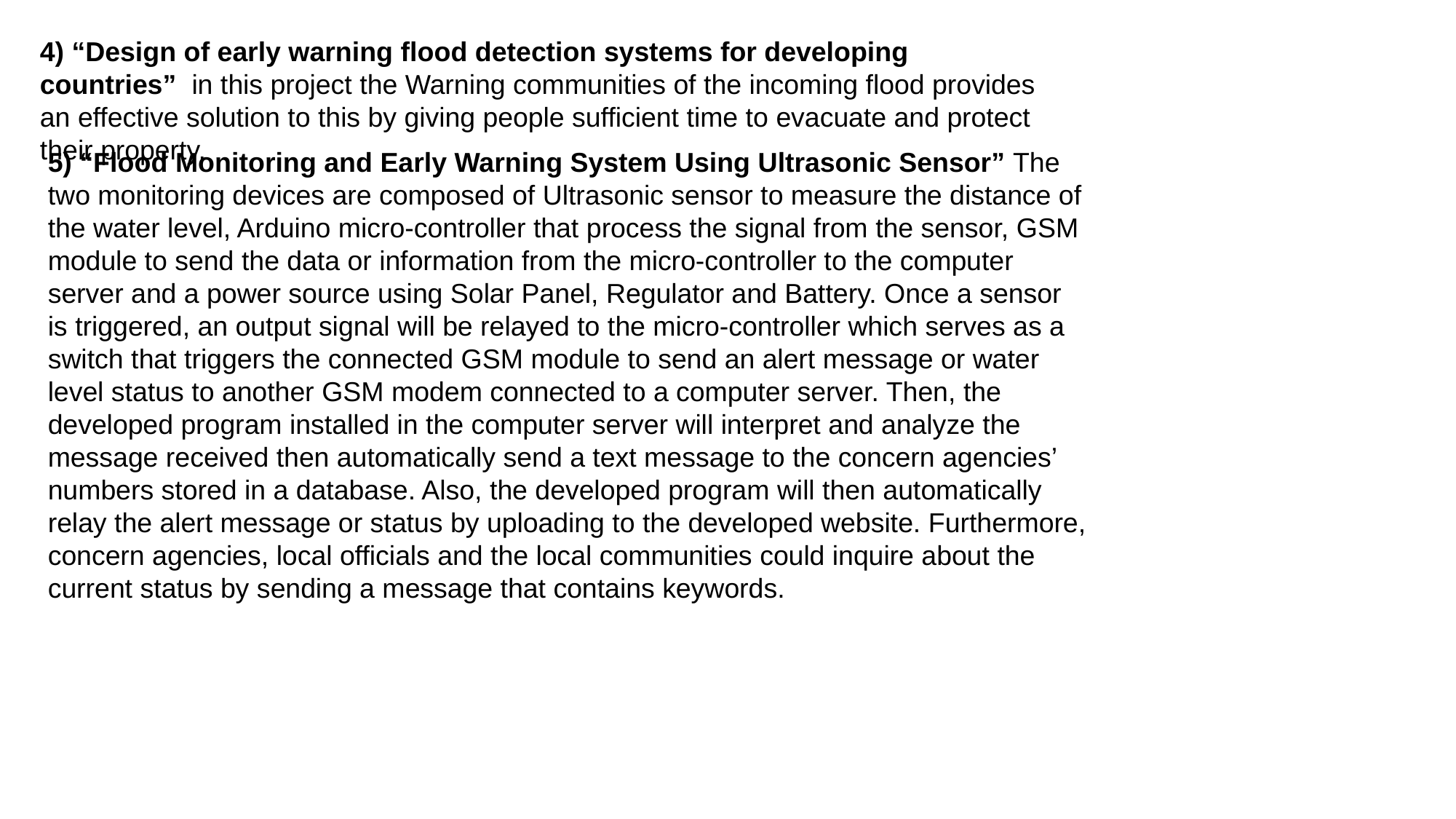

4) “Design of early warning flood detection systems for developing countries”  in this project the Warning communities of the incoming flood provides an effective solution to this by giving people sufficient time to evacuate and protect their property.
5) “Flood Monitoring and Early Warning System Using Ultrasonic Sensor” The two monitoring devices are composed of Ultrasonic sensor to measure the distance of the water level, Arduino micro-controller that process the signal from the sensor, GSM module to send the data or information from the micro-controller to the computer server and a power source using Solar Panel, Regulator and Battery. Once a sensor is triggered, an output signal will be relayed to the micro-controller which serves as a switch that triggers the connected GSM module to send an alert message or water level status to another GSM modem connected to a computer server. Then, the developed program installed in the computer server will interpret and analyze the message received then automatically send a text message to the concern agencies’ numbers stored in a database. Also, the developed program will then automatically relay the alert message or status by uploading to the developed website. Furthermore, concern agencies, local officials and the local communities could inquire about the current status by sending a message that contains keywords.